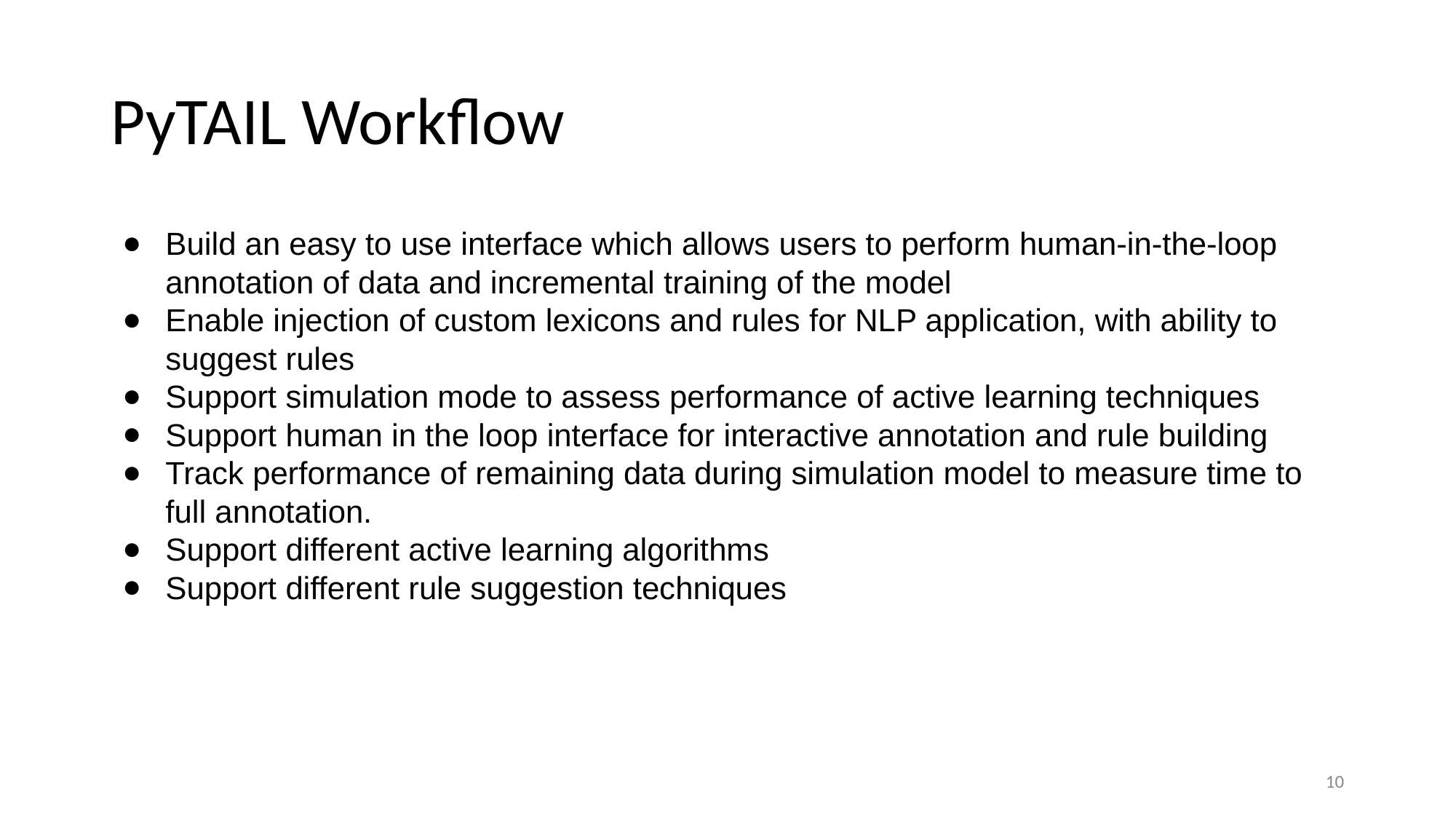

# PyTAIL Workflow
Build an easy to use interface which allows users to perform human-in-the-loop annotation of data and incremental training of the model
Enable injection of custom lexicons and rules for NLP application, with ability to suggest rules
Support simulation mode to assess performance of active learning techniques
Support human in the loop interface for interactive annotation and rule building
Track performance of remaining data during simulation model to measure time to full annotation.
Support different active learning algorithms
Support different rule suggestion techniques
10